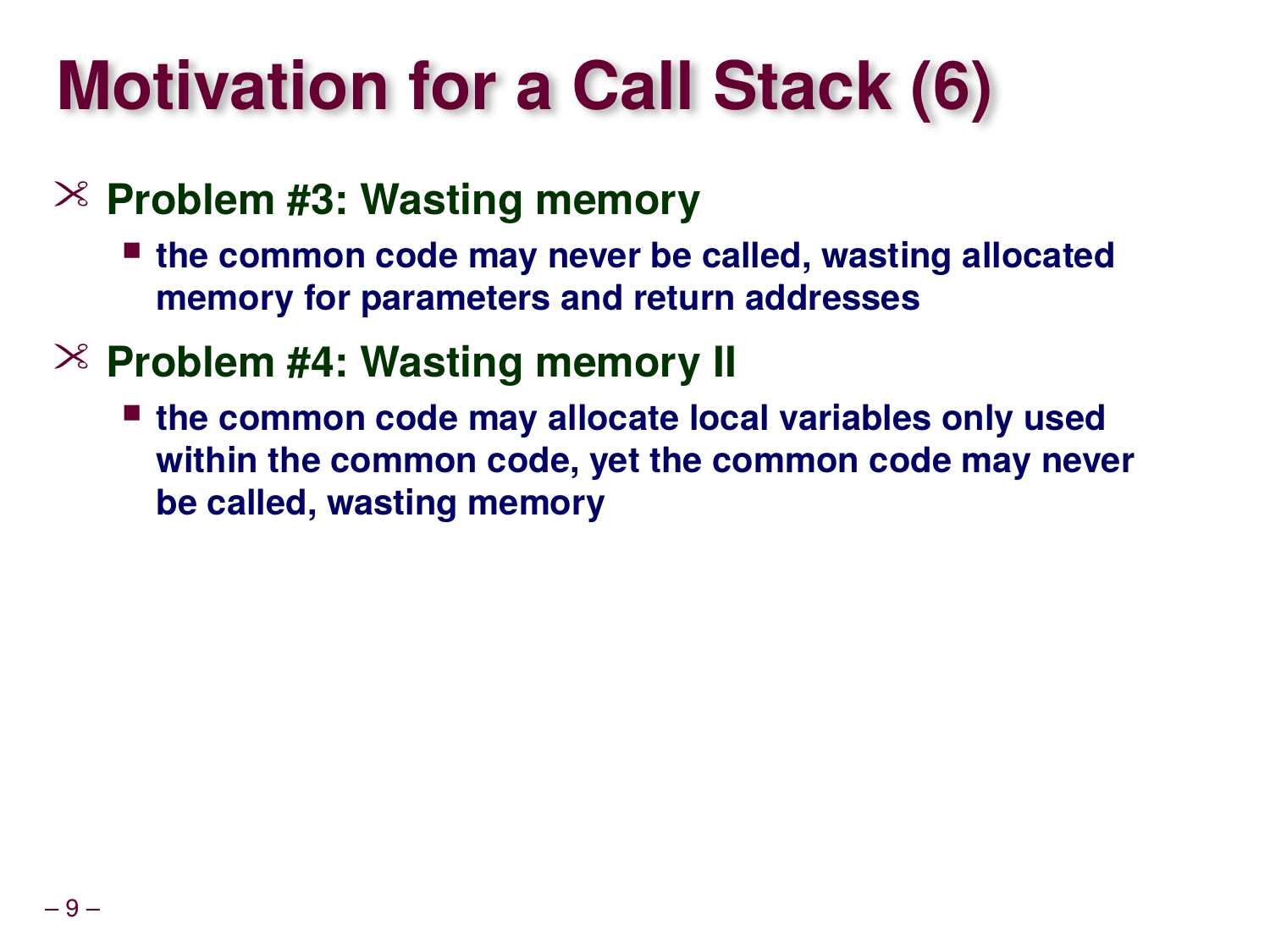

# Motivation for a Call Stack (6)
Problem #3: Wasting memory
the common code may never be called, wasting allocated memory for parameters and return addresses
Problem #4: Wasting memory II
the common code may allocate local variables only used within the common code, yet the common code may never be called, wasting memory